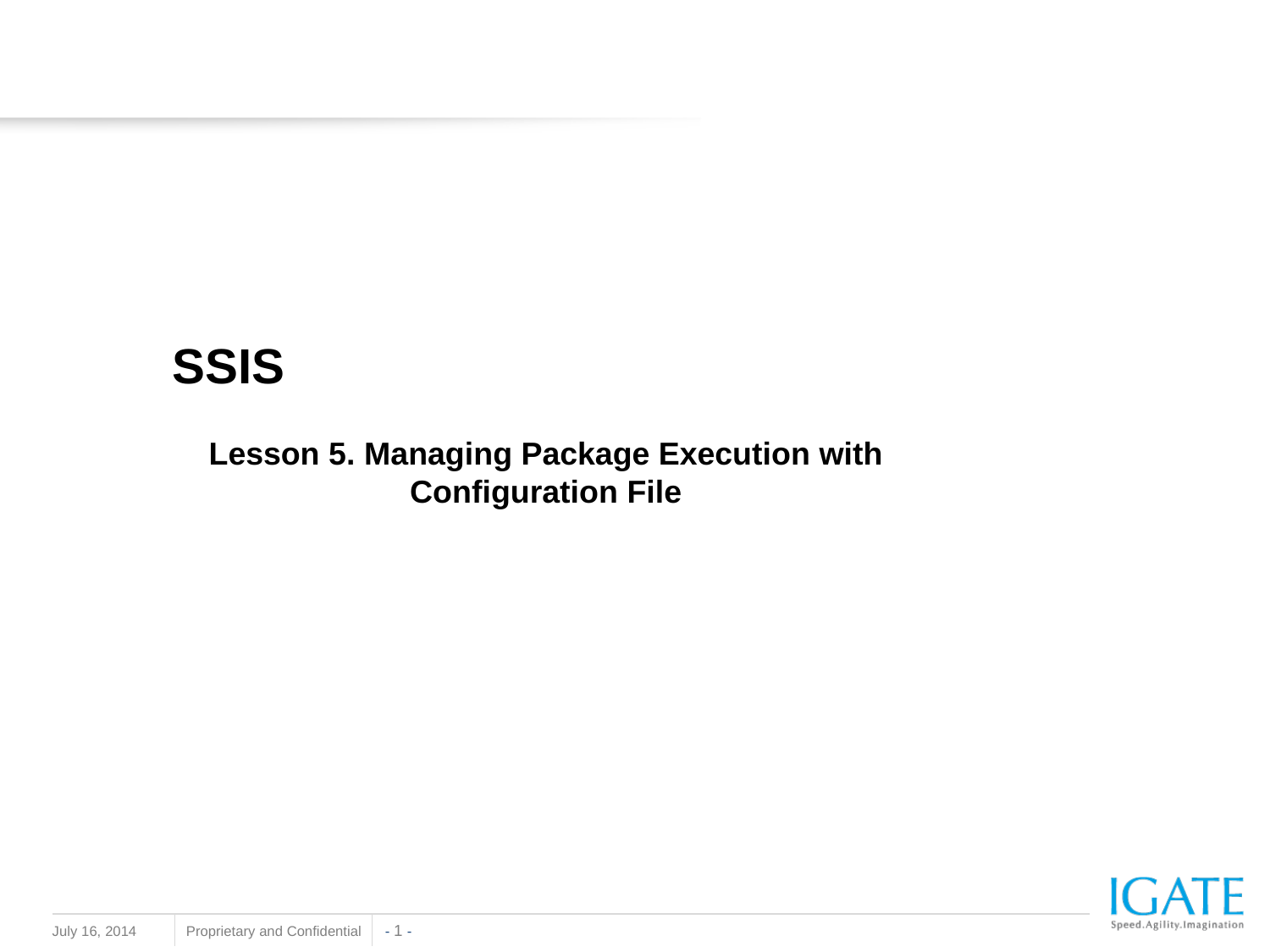

# SSIS
Lesson 5. Managing Package Execution with Configuration File